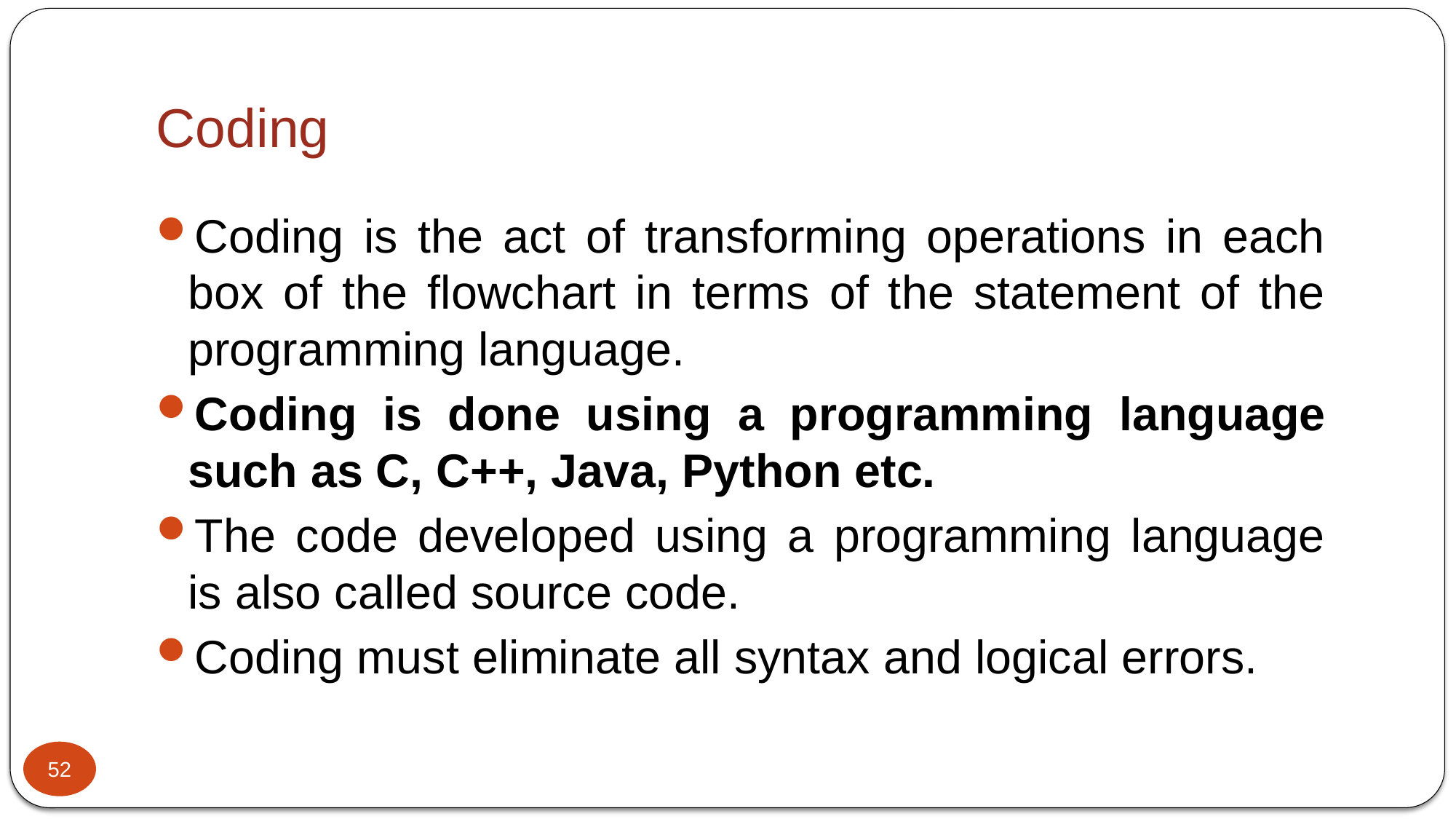

# Coding
Coding is the act of transforming operations in each box of the flowchart in terms of the statement of the programming language.
Coding is done using a programming language such as C, C++, Java, Python etc.
The code developed using a programming language is also called source code.
Coding must eliminate all syntax and logical errors.
52